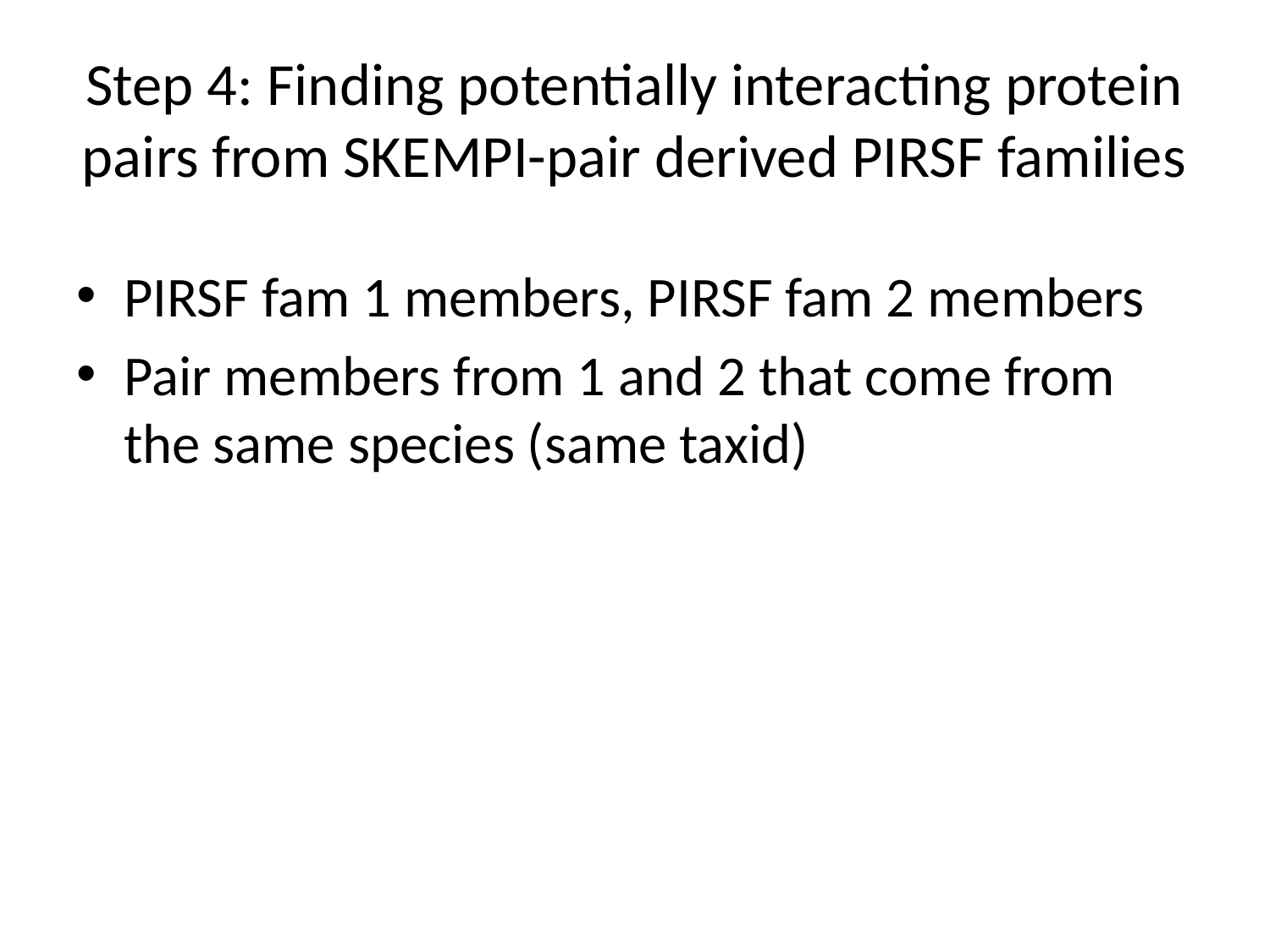

# Step 4: Finding potentially interacting protein pairs from SKEMPI-pair derived PIRSF families
PIRSF fam 1 members, PIRSF fam 2 members
Pair members from 1 and 2 that come from the same species (same taxid)